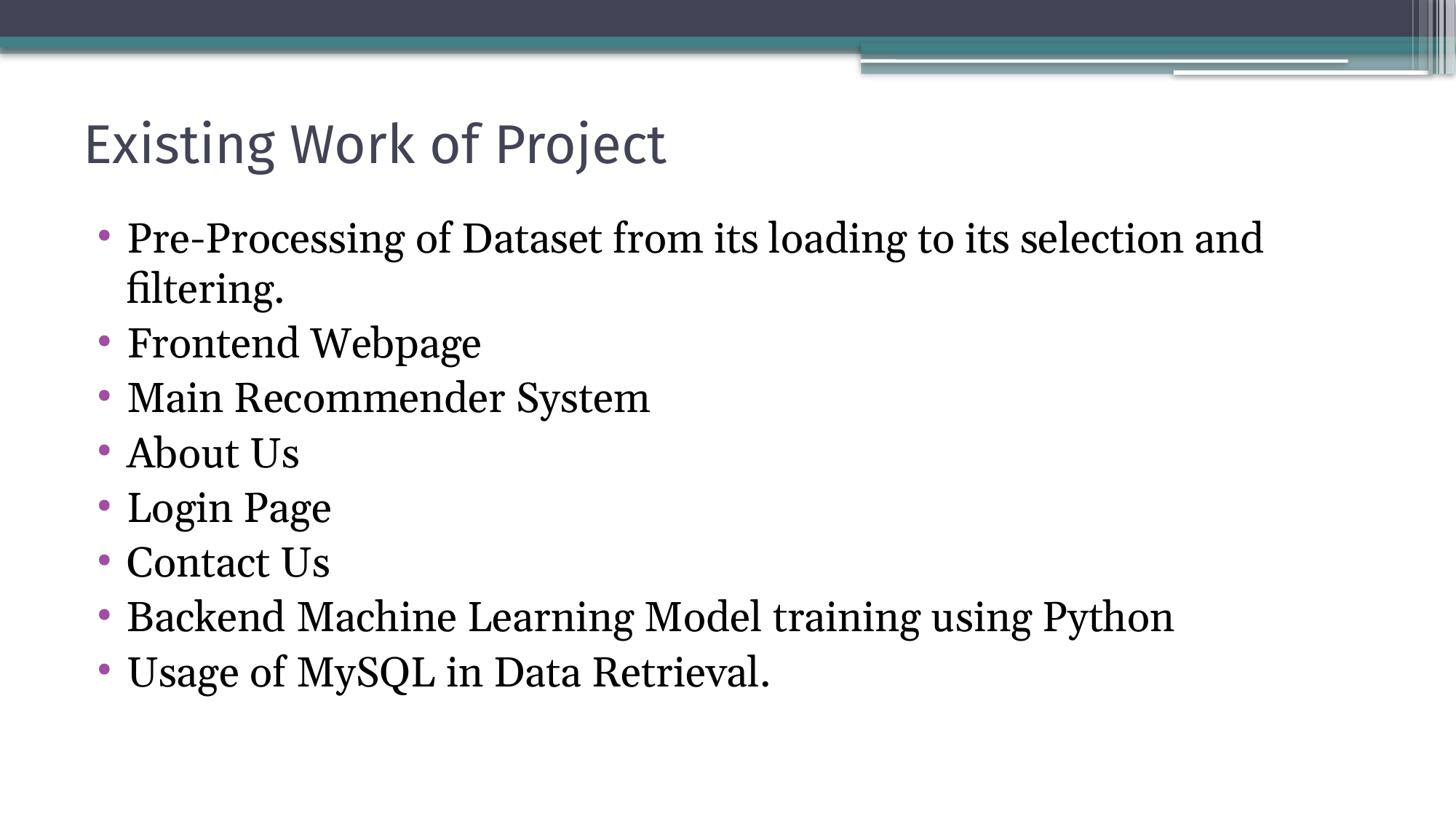

# Existing Work of Project
Pre-Processing of Dataset from its loading to its selection and filtering.
Frontend Webpage
Main Recommender System
About Us
Login Page
Contact Us
Backend Machine Learning Model training using Python
Usage of MySQL in Data Retrieval.